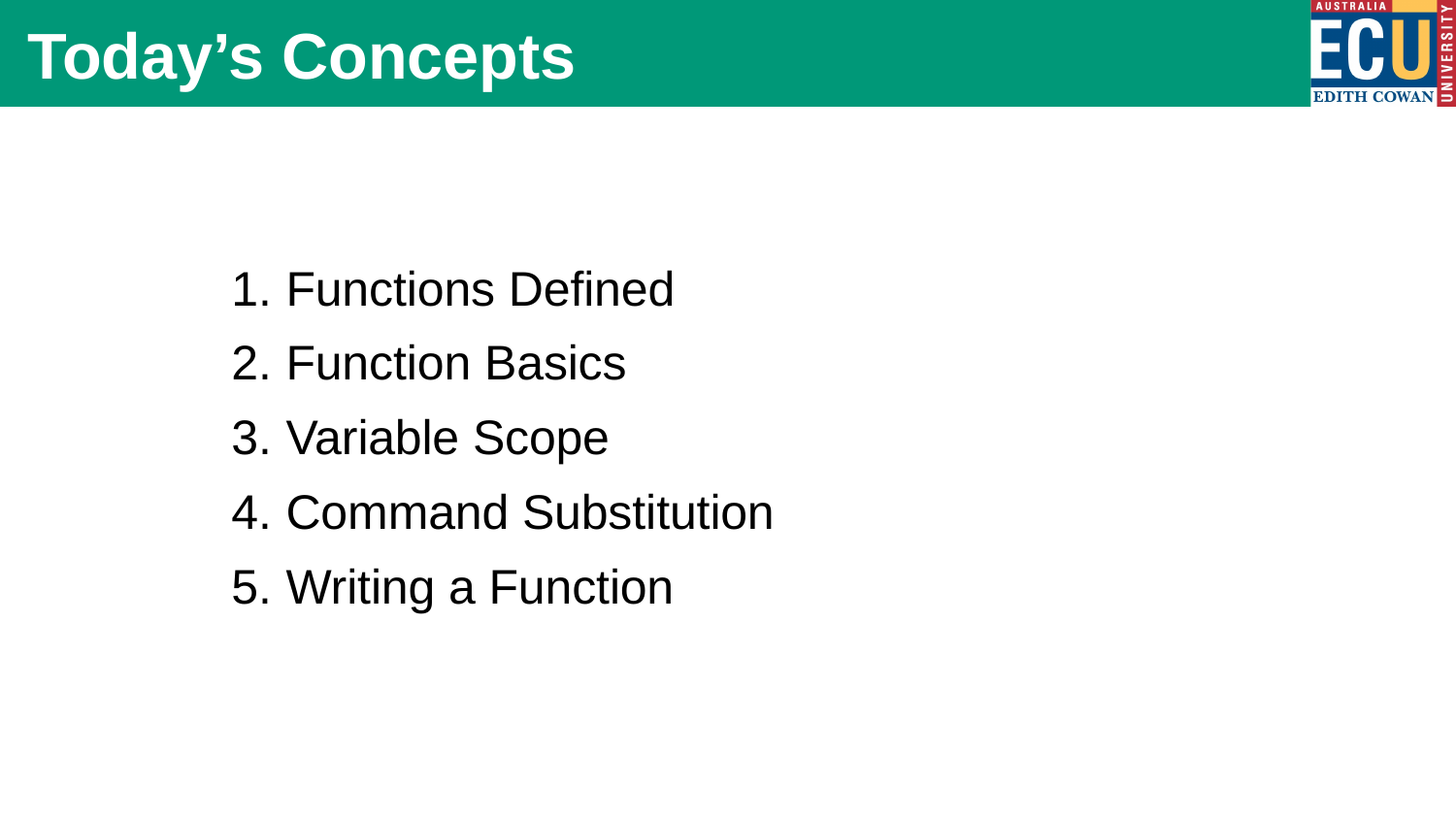

# Today’s Concepts
Functions Defined
Function Basics
Variable Scope
Command Substitution
Writing a Function